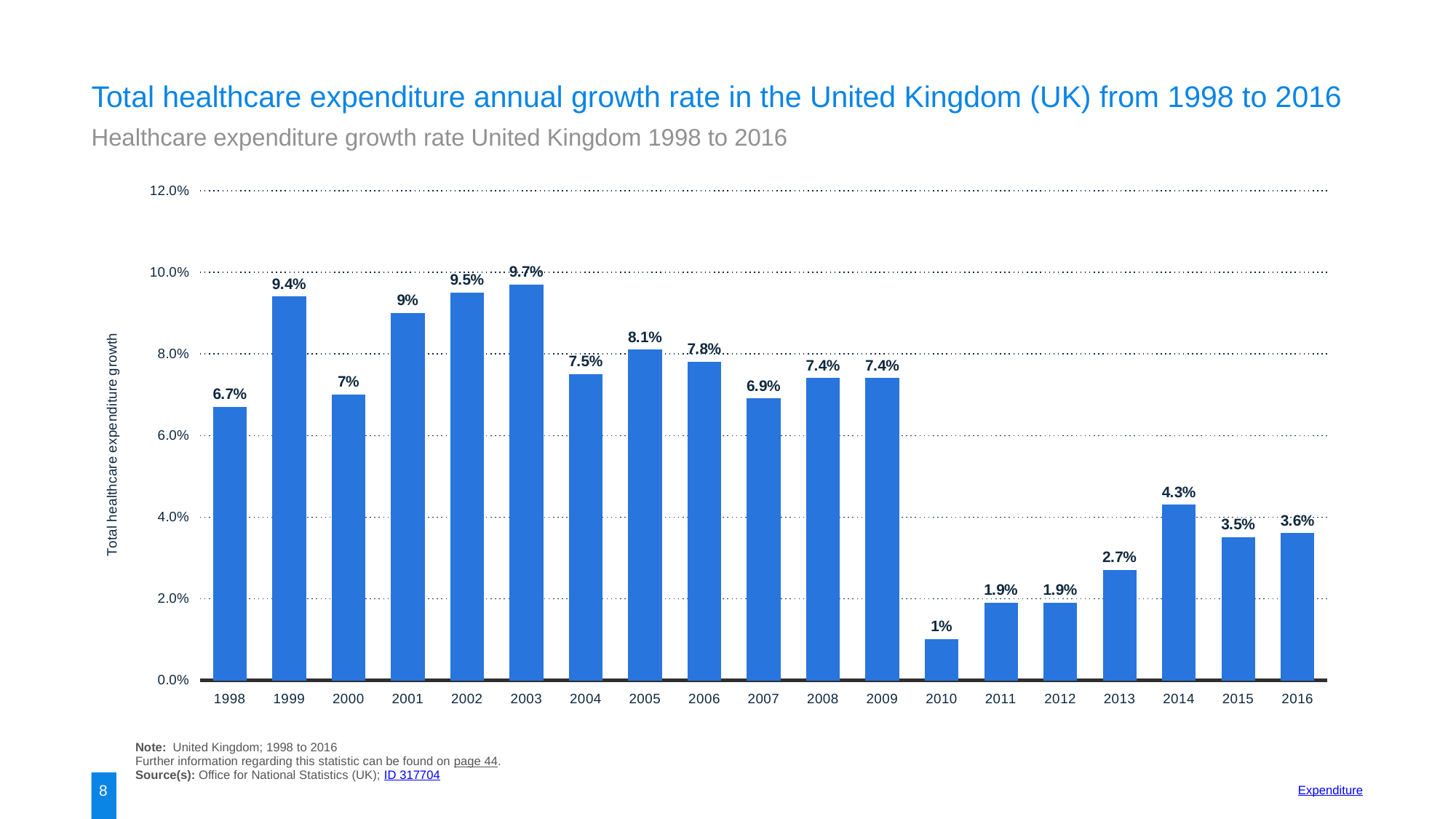

Total healthcare expenditure annual growth rate in the United Kingdom (UK) from 1998 to 2016
Healthcare expenditure growth rate United Kingdom 1998 to 2016

### Chart:

| Category | data |
|---|---|
| 1998 | 0.067 |
| 1999 | 0.094 |
| 2000 | 0.07 |
| 2001 | 0.09 |
| 2002 | 0.095 |
| 2003 | 0.097 |
| 2004 | 0.075 |
| 2005 | 0.081 |
| 2006 | 0.078 |
| 2007 | 0.069 |
| 2008 | 0.074 |
| 2009 | 0.074 |
| 2010 | 0.01 |
| 2011 | 0.019 |
| 2012 | 0.019 |
| 2013 | 0.027 |
| 2014 | 0.043 |
| 2015 | 0.035 |
| 2016 | 0.036 |
Note:  United Kingdom; 1998 to 2016
Further information regarding this statistic can be found on page 44.
Source(s): Office for National Statistics (UK); ID 317704

8
Expenditure